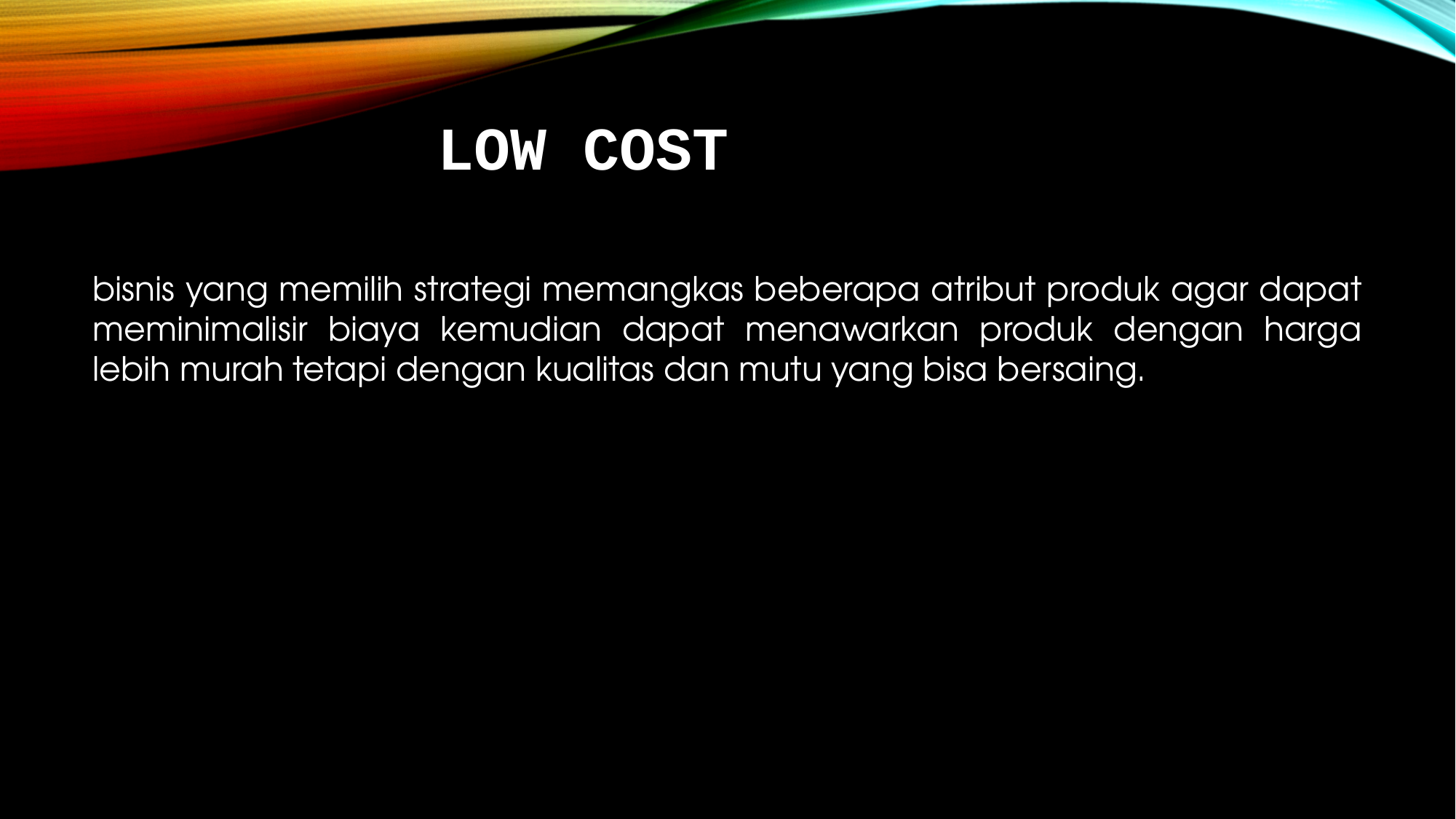

# low cost
bisnis yang memilih strategi memangkas beberapa atribut produk agar dapat meminimalisir biaya kemudian dapat menawarkan produk dengan harga lebih murah tetapi dengan kualitas dan mutu yang bisa bersaing.